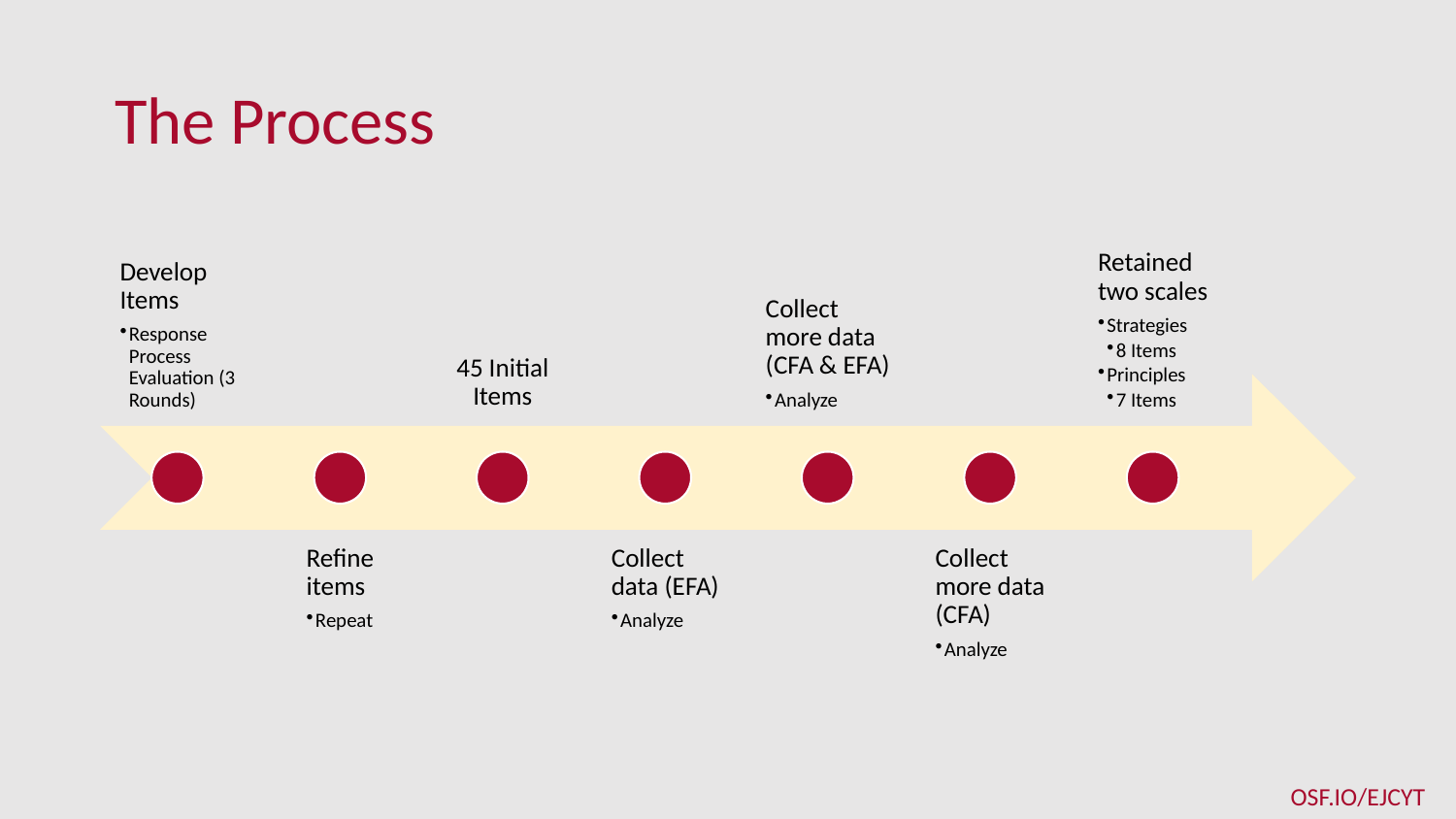

# The Process
Develop Items
Response Process Evaluation (3 Rounds)
Refine items
Repeat
45 Initial Items
Collect data (EFA)
Analyze
Collect more data (CFA & EFA)
Analyze
Collect more data (CFA)
Analyze
Retained two scales
Strategies
8 Items
Principles
7 Items
OSF.IO/EJCYT